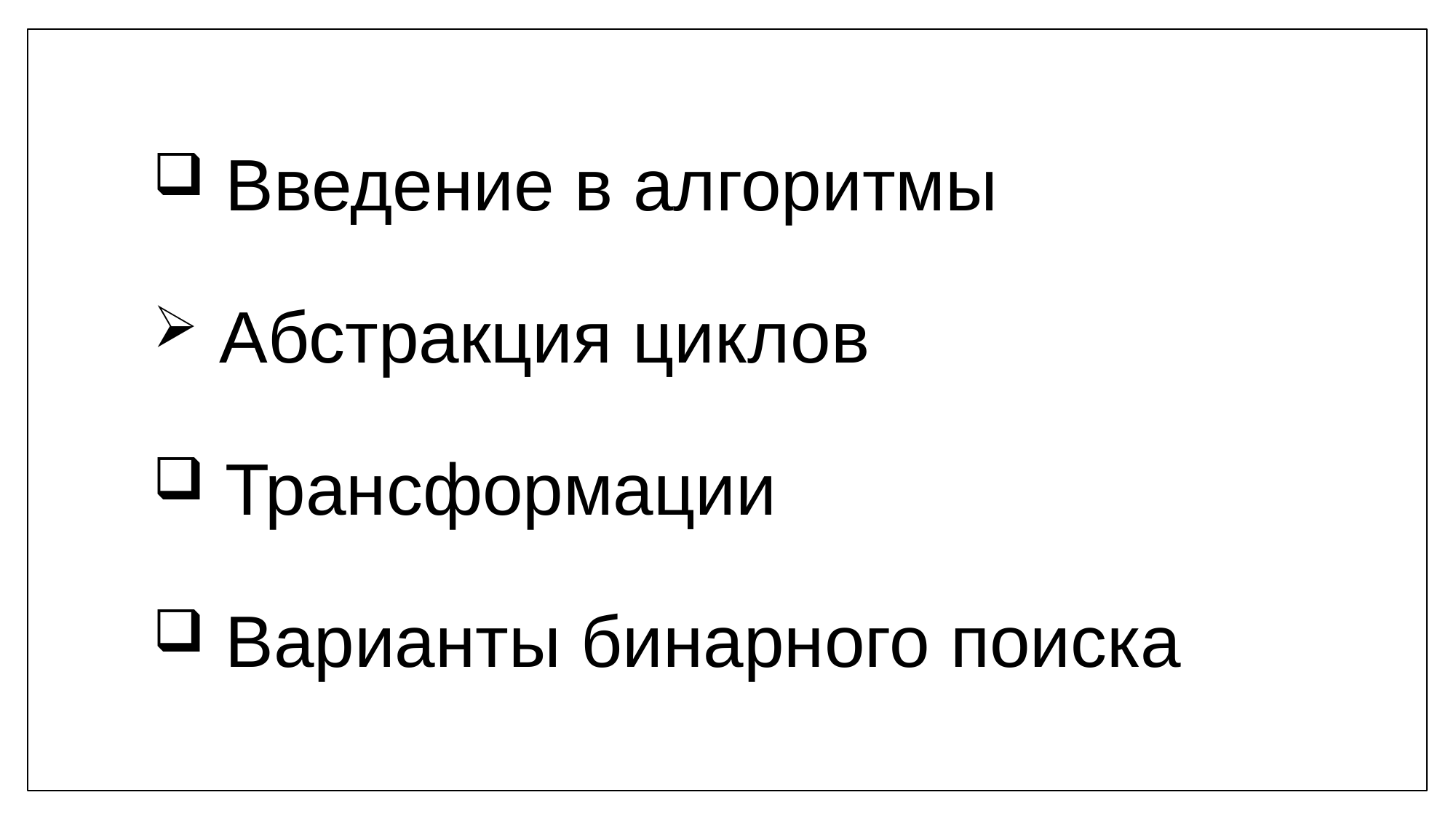

Введение в алгоритмы
 Абстракция циклов
 Трансформации
 Варианты бинарного поиска